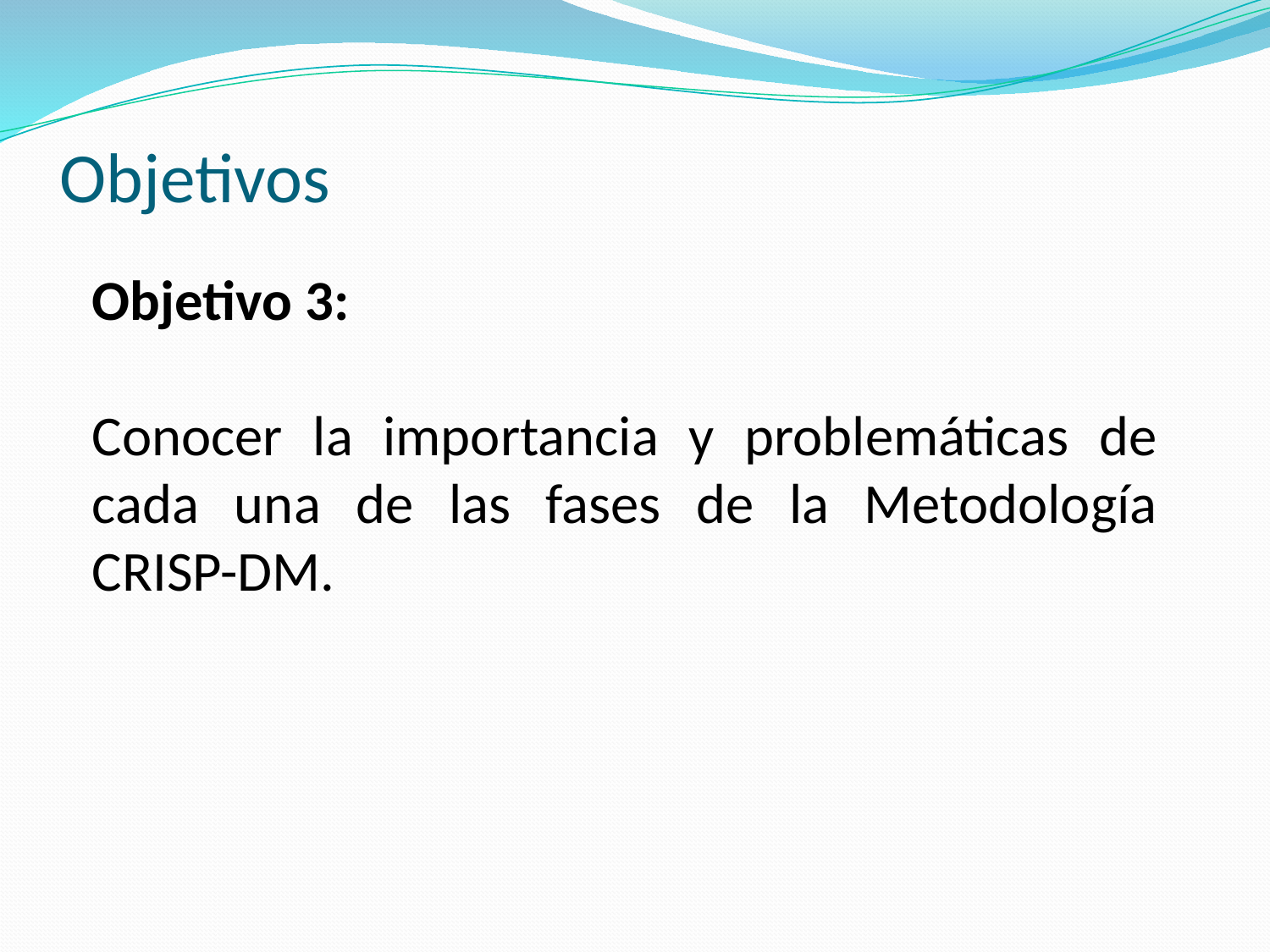

# Objetivos
Objetivo 3:

Conocer la importancia y problemáticas de cada una de las fases de la Metodología CRISP-DM.